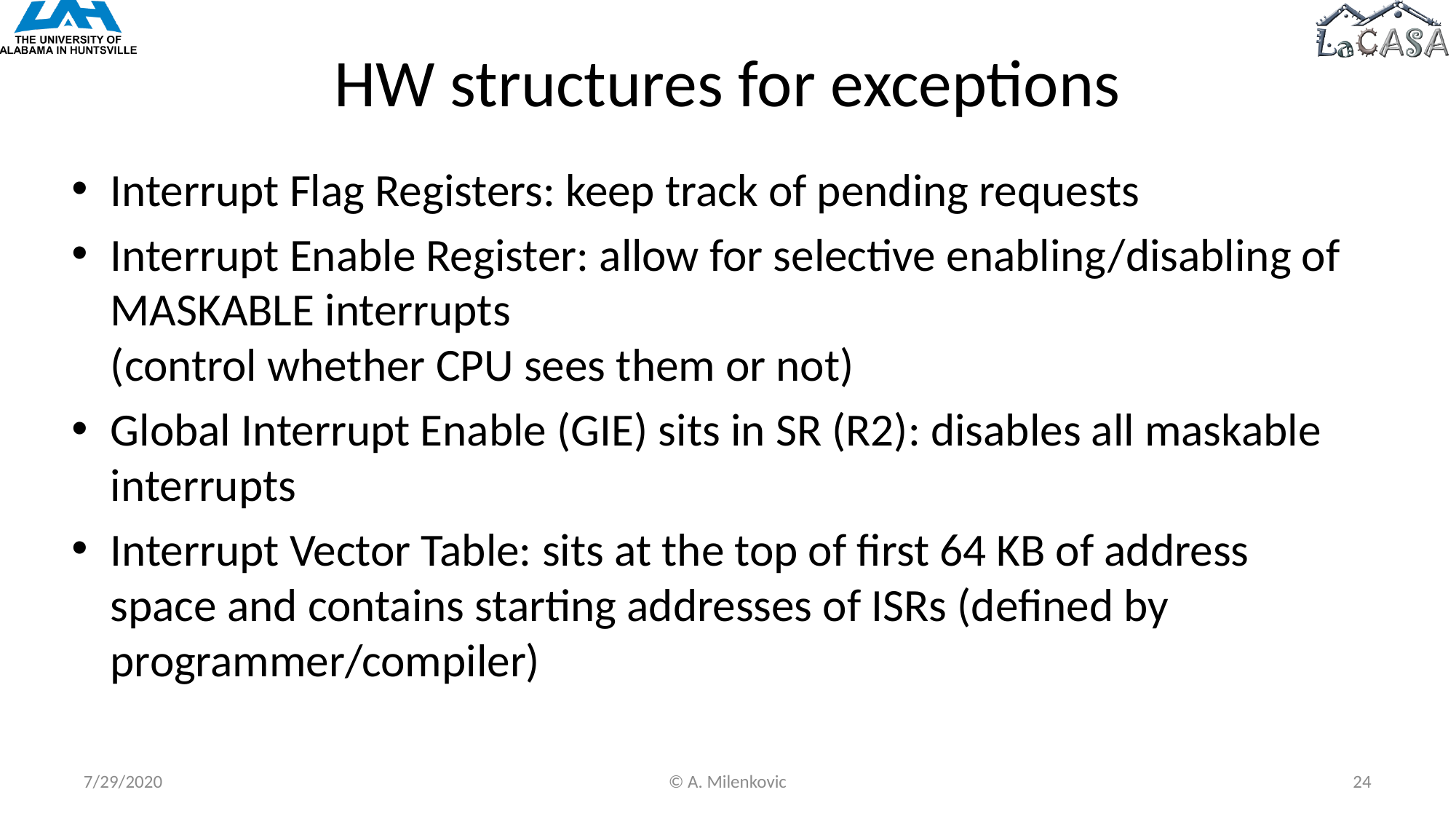

# HW structures for exceptions
Interrupt Flag Registers: keep track of pending requests
Interrupt Enable Register: allow for selective enabling/disabling of MASKABLE interrupts
(control whether CPU sees them or not)
Global Interrupt Enable (GIE) sits in SR (R2): disables all maskable interrupts
Interrupt Vector Table: sits at the top of first 64 KB of address space and contains starting addresses of ISRs (defined by programmer/compiler)

7/29/2020
© A. Milenkovic
24